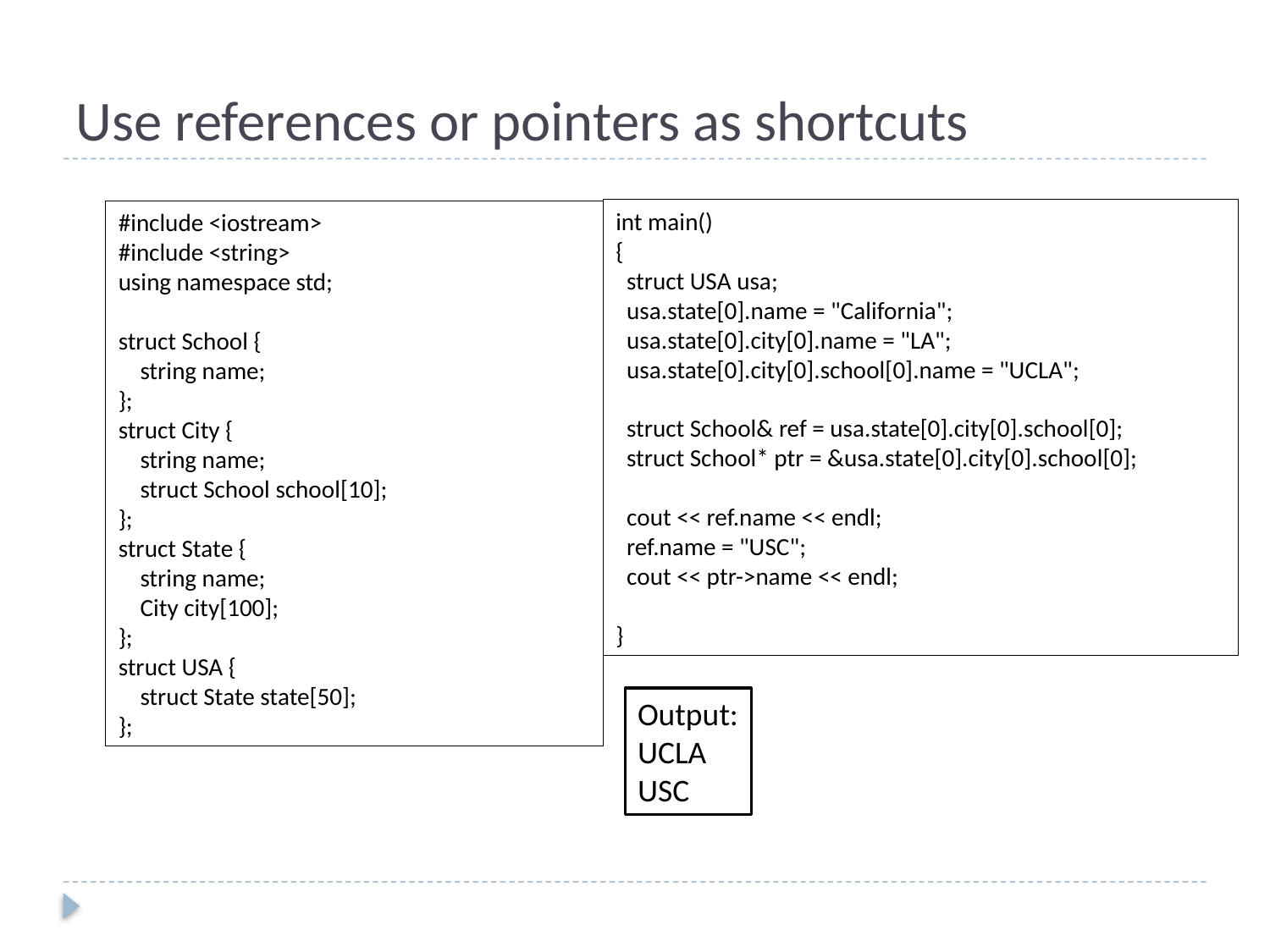

# Use references or pointers as shortcuts
int main()
{
  struct USA usa;
  usa.state[0].name = "California";
  usa.state[0].city[0].name = "LA";
  usa.state[0].city[0].school[0].name = "UCLA";

  struct School& ref = usa.state[0].city[0].school[0];
  struct School* ptr = &usa.state[0].city[0].school[0];

  cout << ref.name << endl;
  ref.name = "USC";
  cout << ptr->name << endl;

}
#include <iostream>
#include <string>
using namespace std;

struct School {
    string name;
};
struct City {
    string name;
    struct School school[10];
};
struct State {
    string name;
    City city[100];
};
struct USA {
    struct State state[50];
};
Output:
UCLA
USC